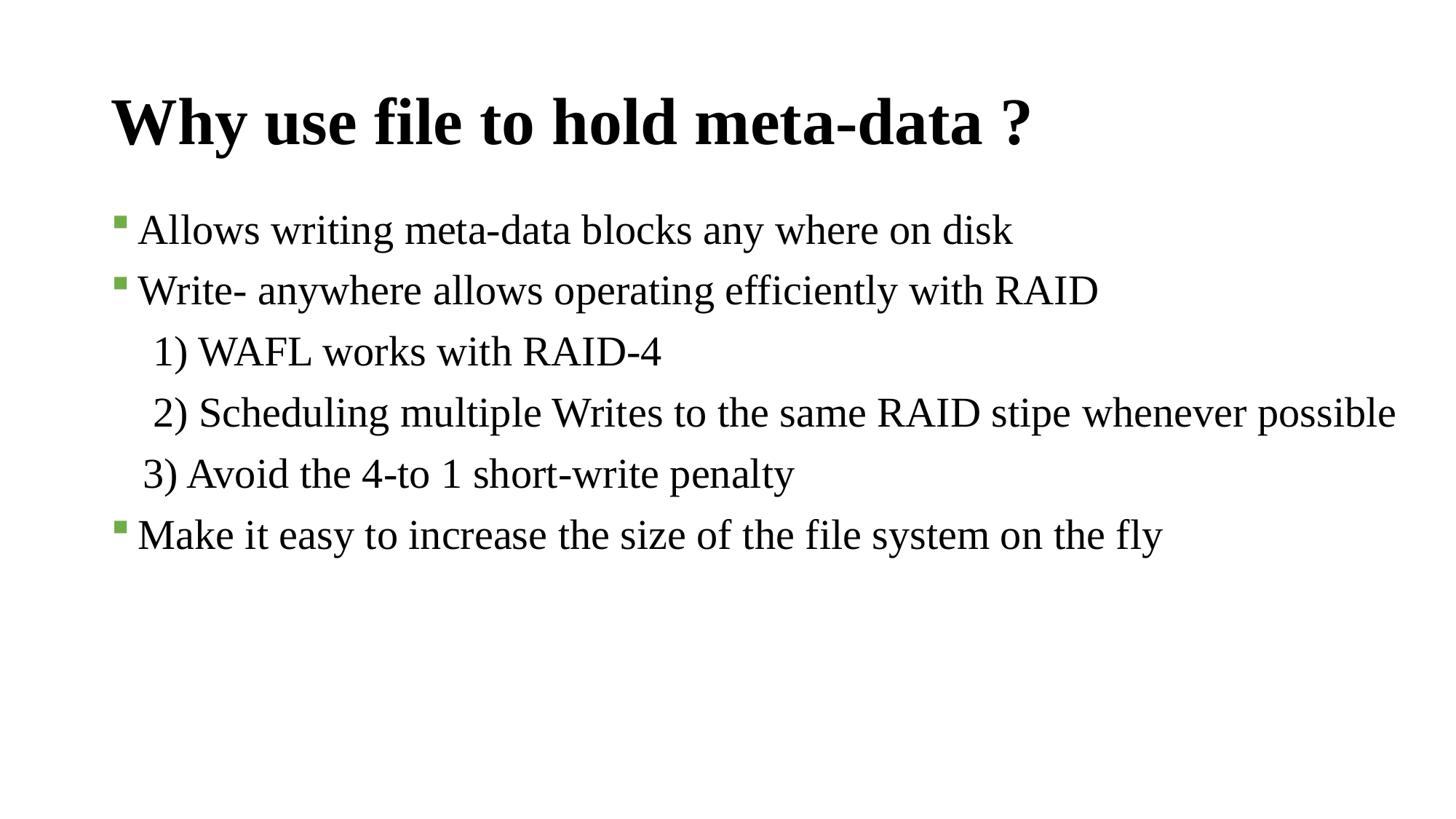

# Why use file to hold meta-data ?
Allows writing meta-data blocks any where on disk
Write- anywhere allows operating efficiently with RAID
    1) WAFL works with RAID-4
    2) Scheduling multiple Writes to the same RAID stipe whenever possible
   3) Avoid the 4-to 1 short-write penalty
Make it easy to increase the size of the file system on the fly